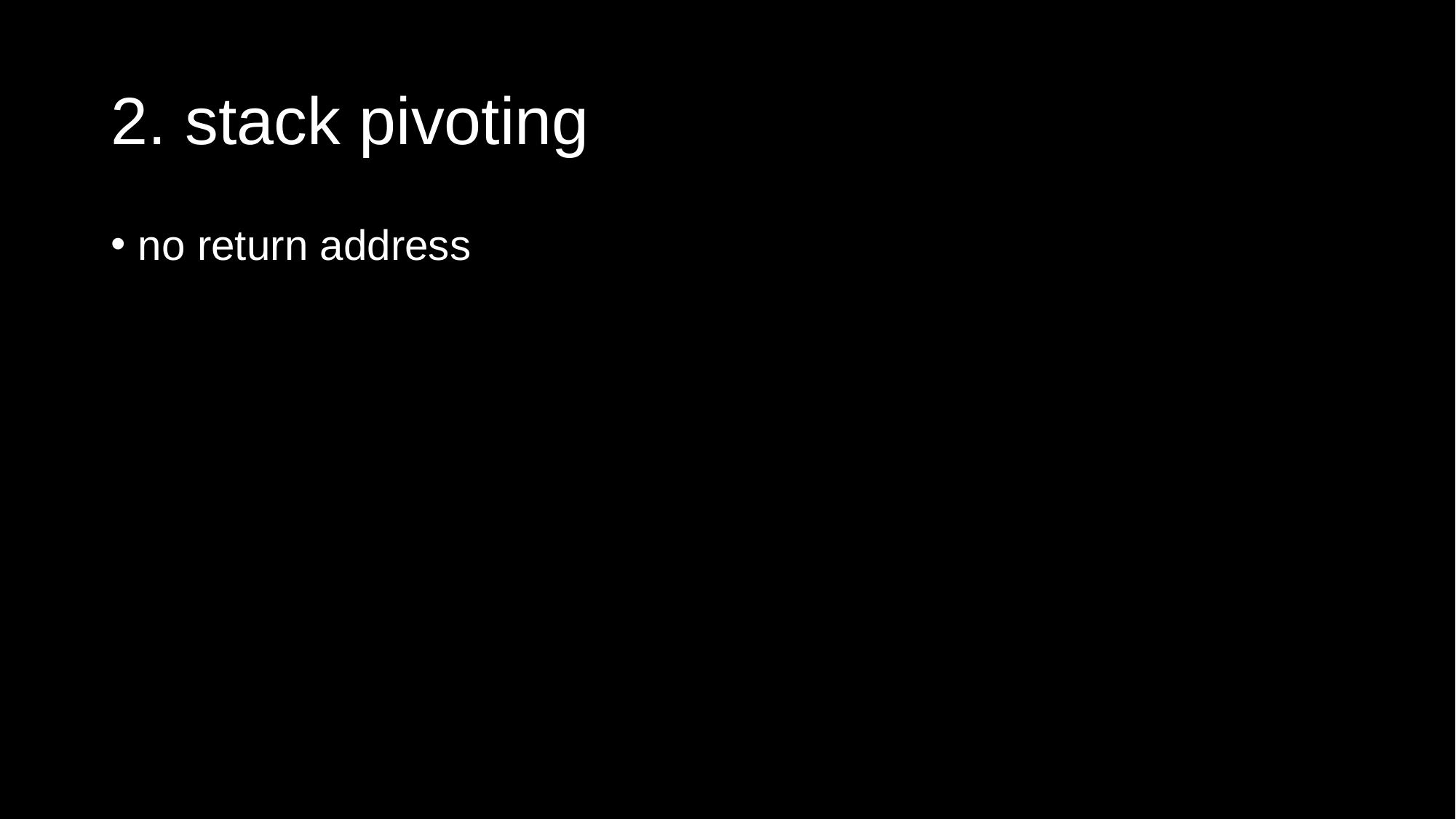

# 2. stack pivoting
no return address